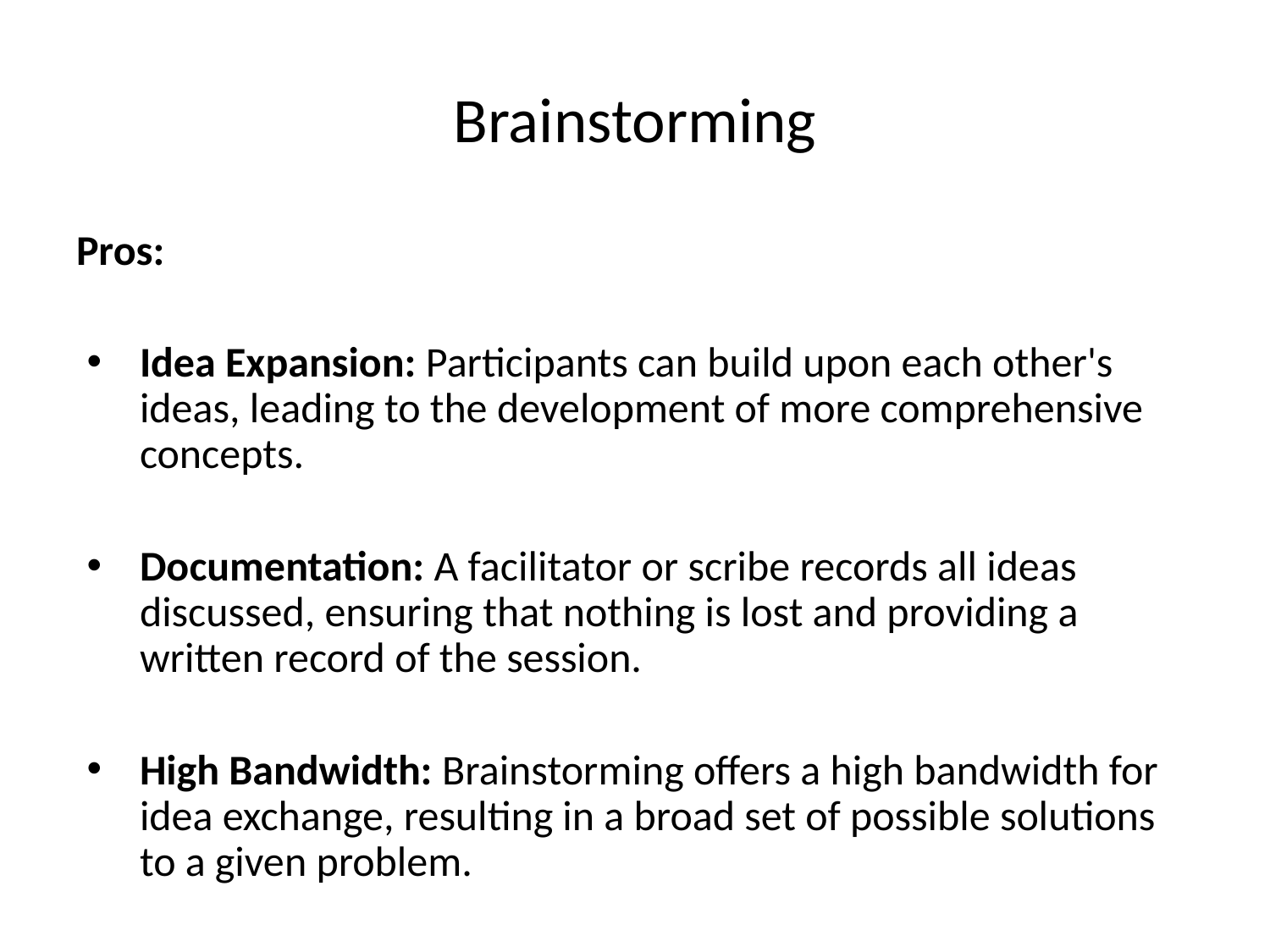

# Brainstorming
Pros:

Idea Expansion: Participants can build upon each other's ideas, leading to the development of more comprehensive concepts.

Documentation: A facilitator or scribe records all ideas discussed, ensuring that nothing is lost and providing a written record of the session.

High Bandwidth: Brainstorming offers a high bandwidth for idea exchange, resulting in a broad set of possible solutions to a given problem.